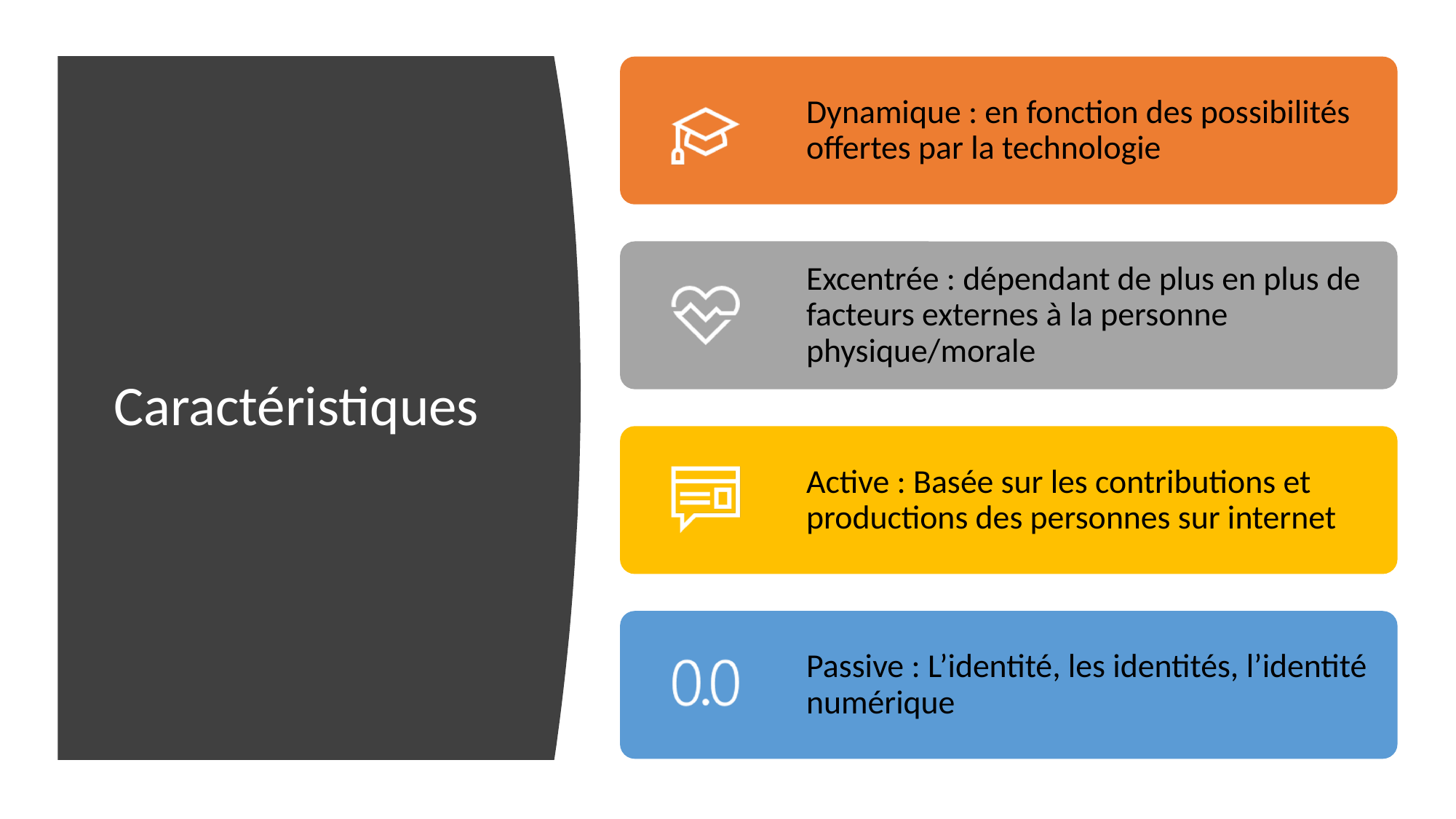

Dynamique : en fonction des possibilités offertes par la technologie
Excentrée : dépendant de plus en plus de facteurs externes à la personne physique/morale
Active : Basée sur les contributions et productions des personnes sur internet
Passive : L’identité, les identités, l’identité numérique

# Caractéristiques